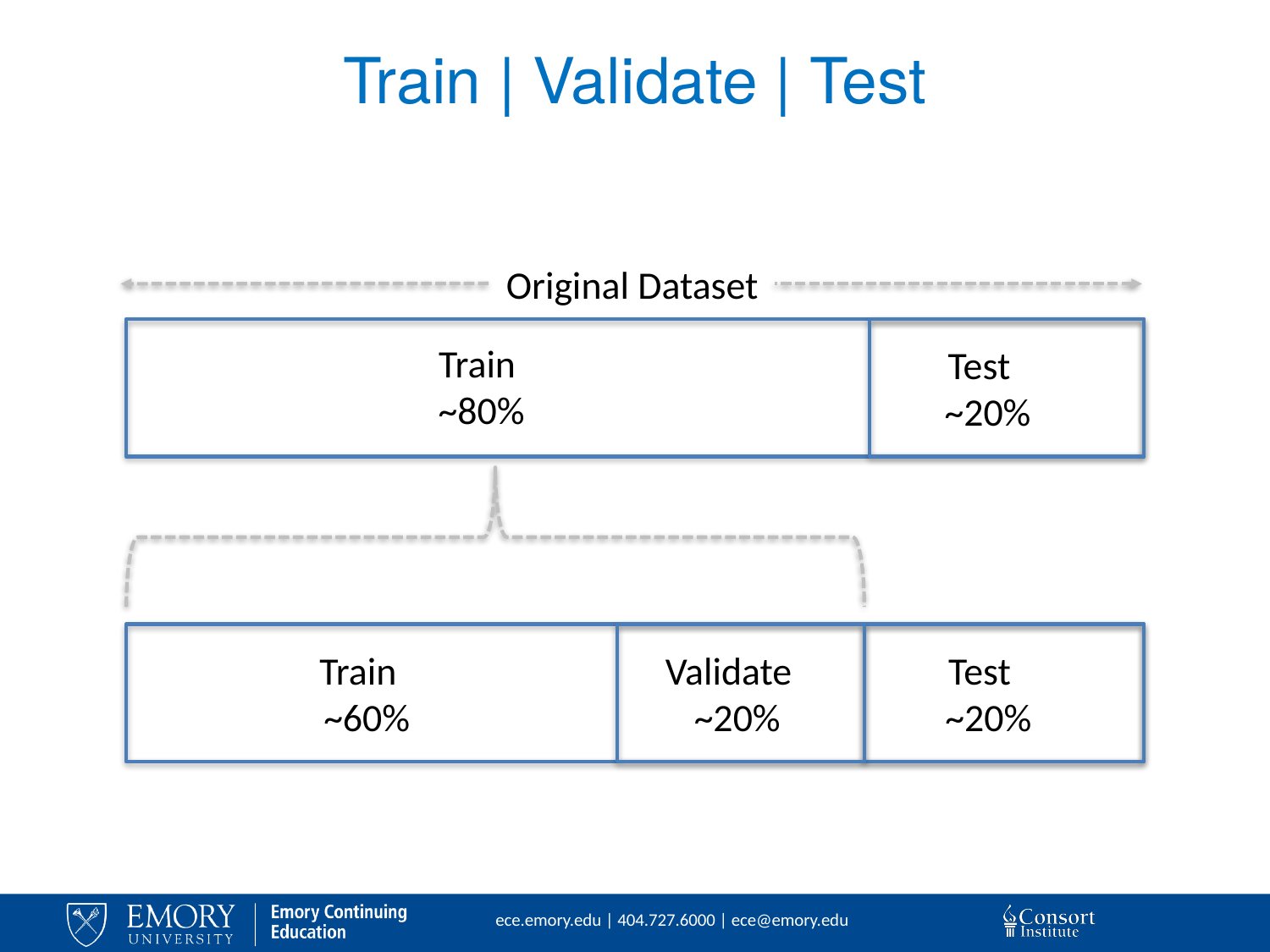

# Train | Validate | Test

Original Dataset

Train
~80%
Test
~20%

Train
~60%
Validate
~20%
Test
~20%